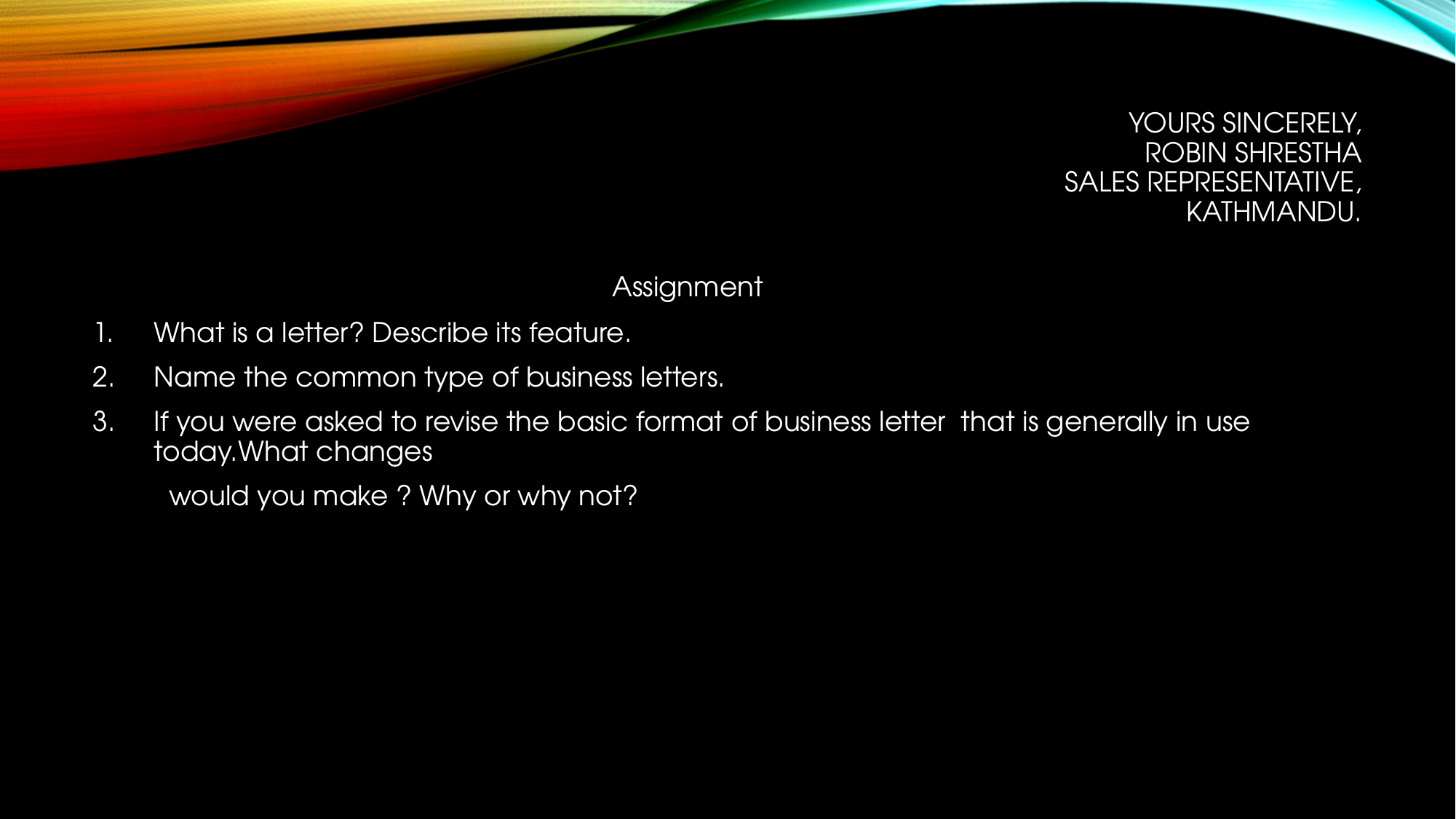

# Yours Sincerely, Robin shrestha Sales Representative, Kathmandu.
                                                        Assignment
What is a letter? Describe its feature.
Name the common type of business letters.
If you were asked to revise the basic format of business letter  that is generally in use today.What changes
          would you make ? Why or why not?